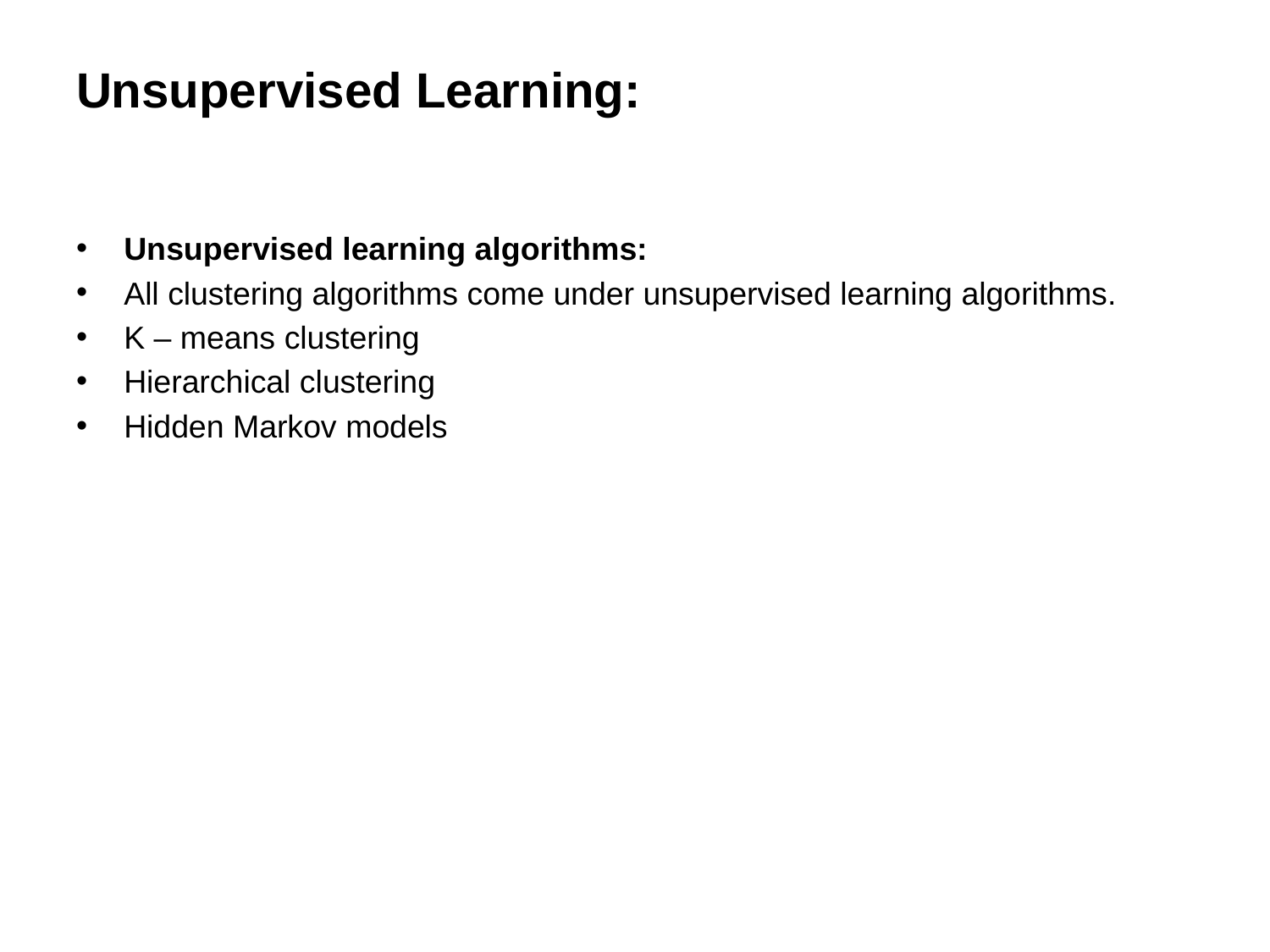

# Unsupervised Learning:
Unsupervised learning algorithms:
All clustering algorithms come under unsupervised learning algorithms.
K – means clustering
Hierarchical clustering
Hidden Markov models